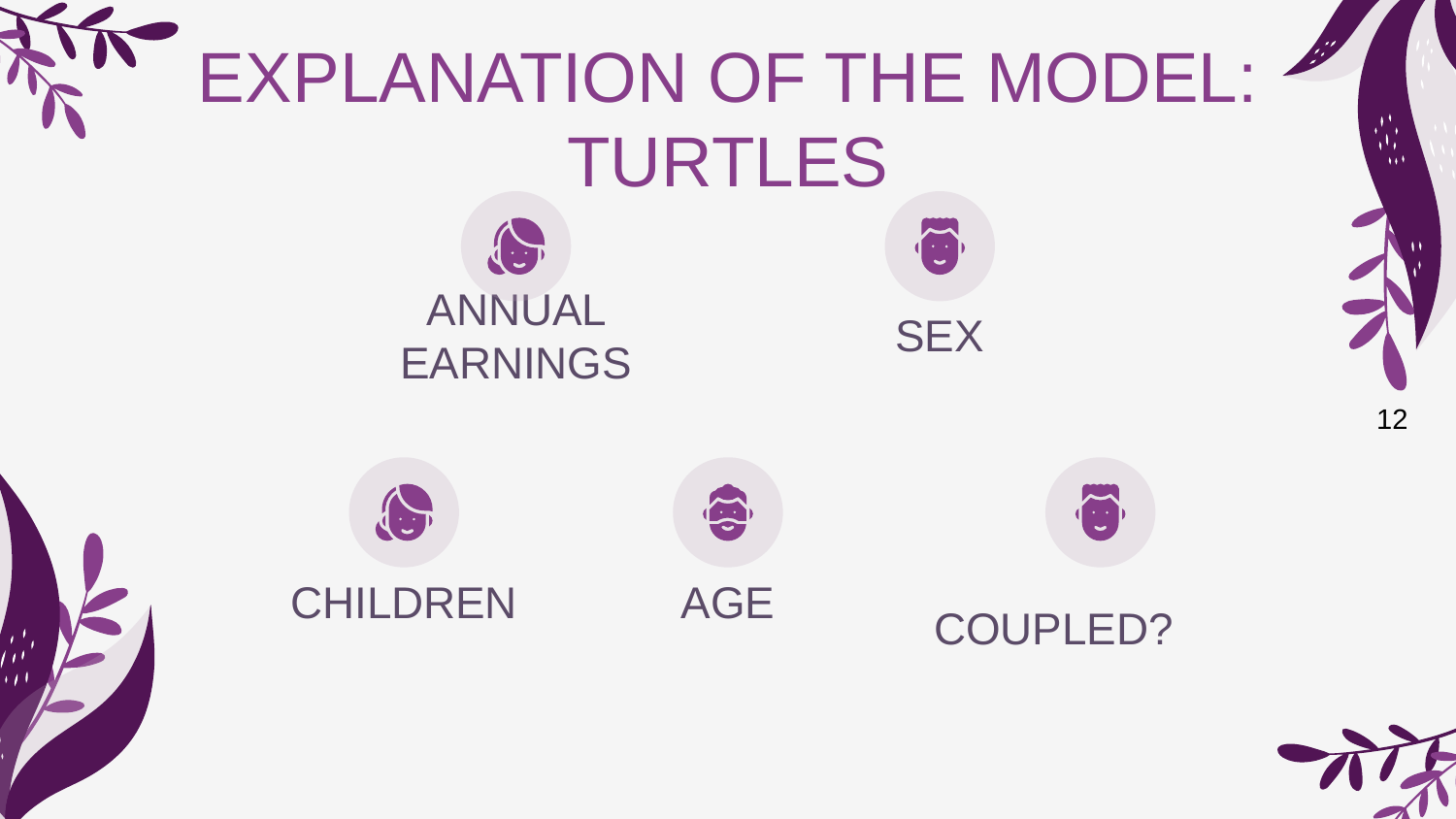

# EXPLANATION OF THE MODEL: TURTLES

ANNUAL EARNINGS
SEX
12

CHILDREN
AGE
	COUPLED?